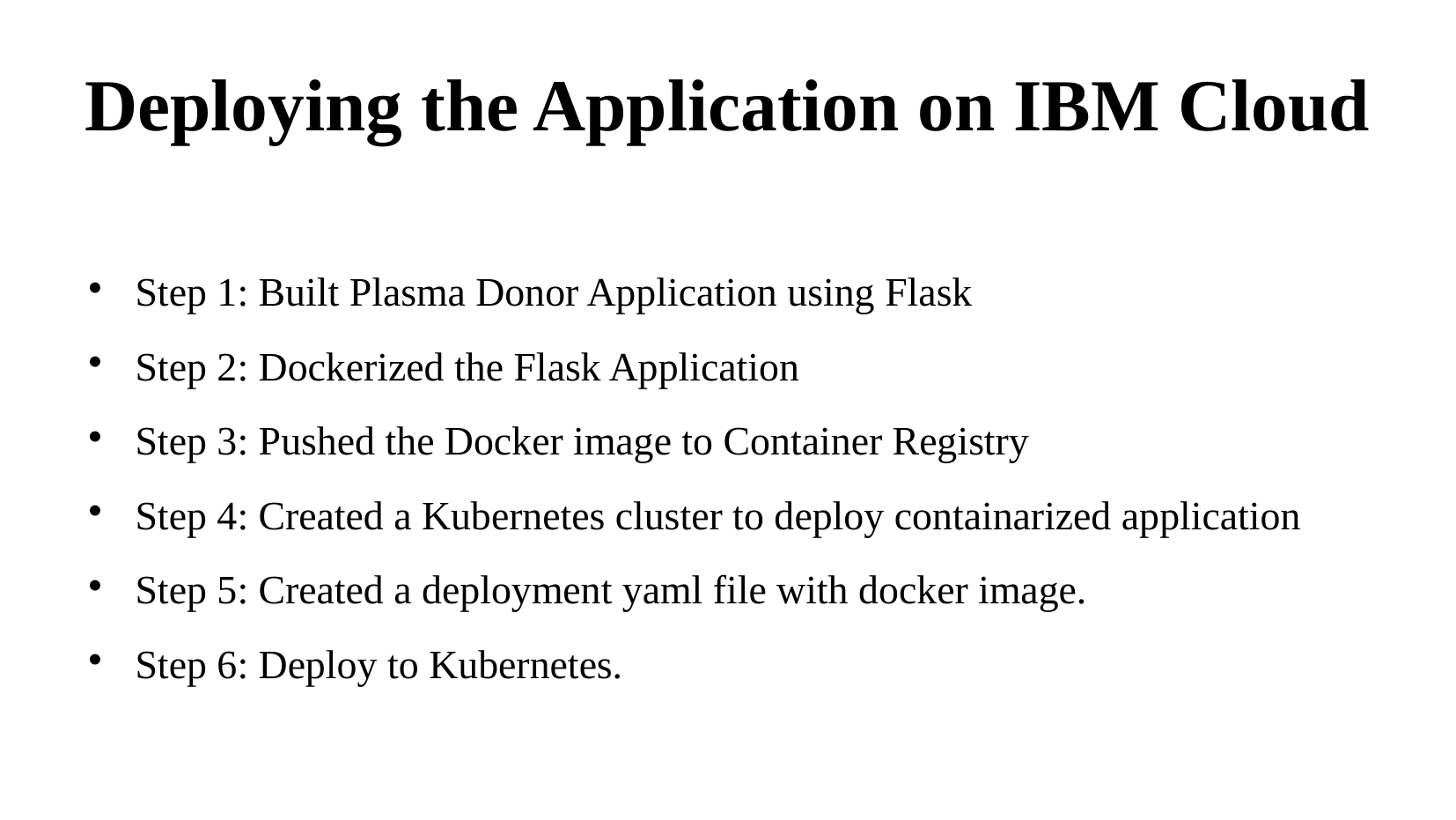

Deploying the Application on IBM Cloud

Step 1: Built Plasma Donor Application using Flask
Step 2: Dockerized the Flask Application
Step 3: Pushed the Docker image to Container Registry
Step 4: Created a Kubernetes cluster to deploy containarized application
Step 5: Created a deployment yaml file with docker image.
Step 6: Deploy to Kubernetes.